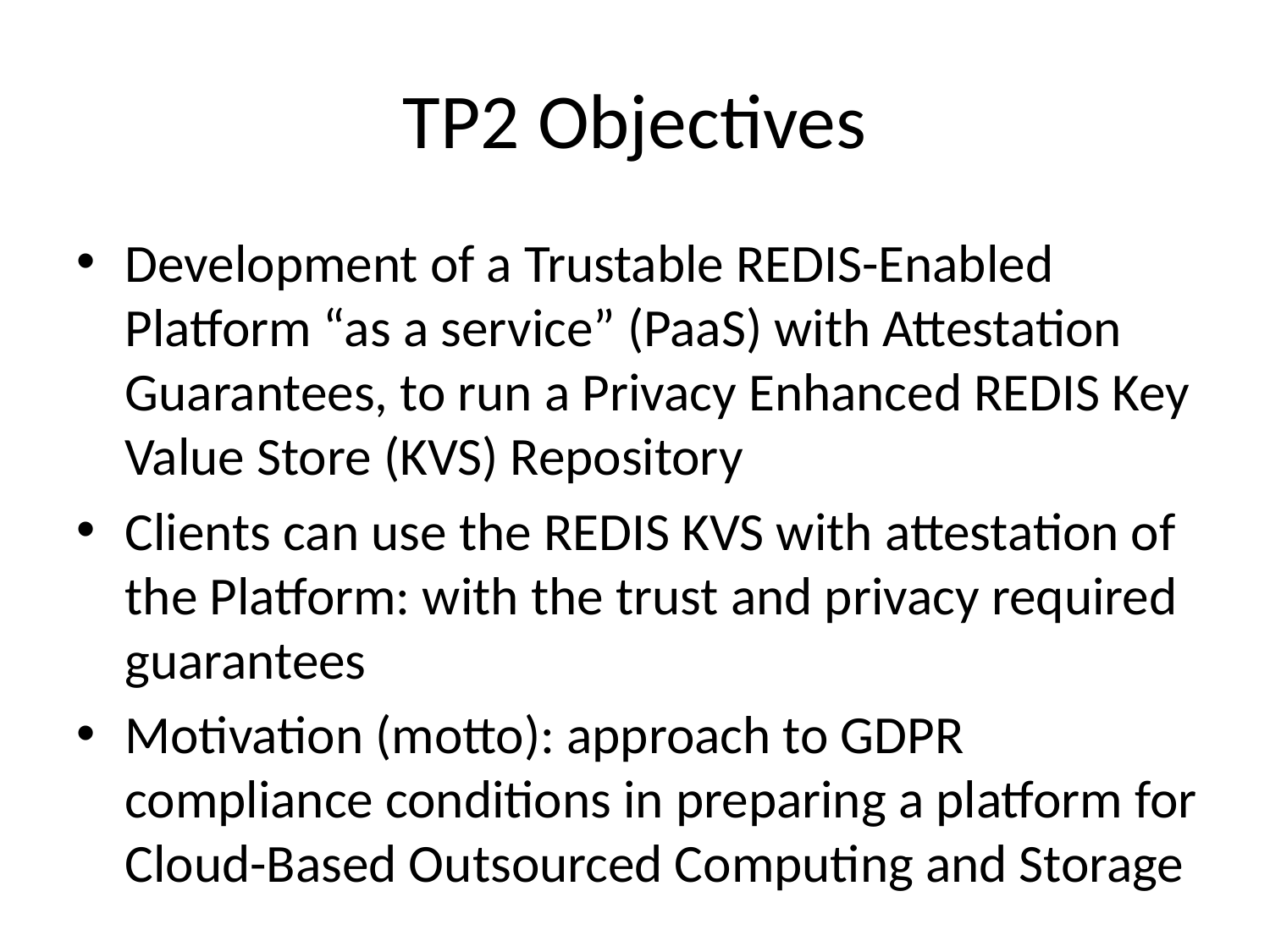

# TP2 Objectives
Development of a Trustable REDIS-Enabled Platform “as a service” (PaaS) with Attestation Guarantees, to run a Privacy Enhanced REDIS Key Value Store (KVS) Repository
Clients can use the REDIS KVS with attestation of the Platform: with the trust and privacy required guarantees
Motivation (motto): approach to GDPR compliance conditions in preparing a platform for Cloud-Based Outsourced Computing and Storage